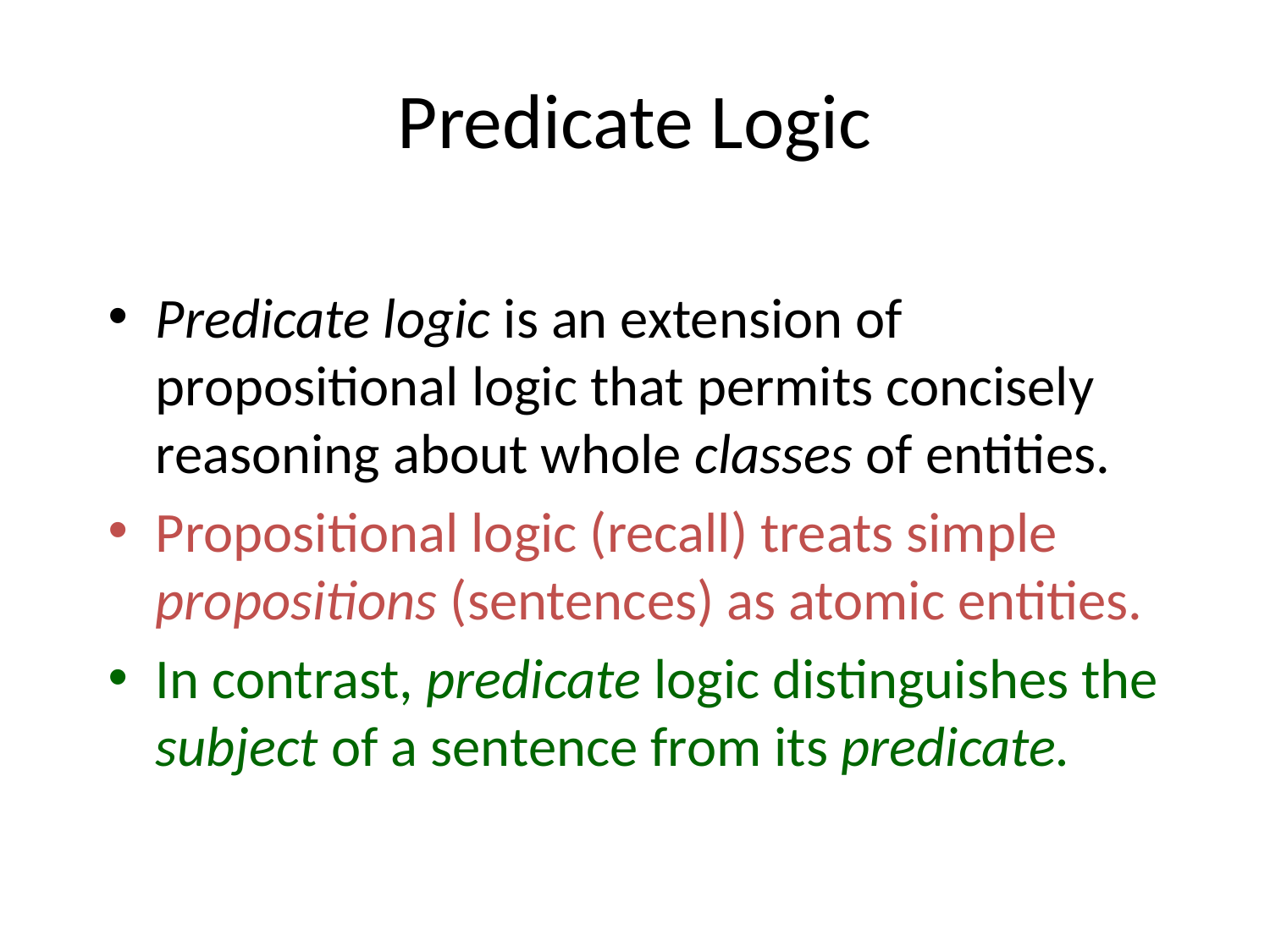

Topic #3 – Predicate Logic
# Predicate Logic
Predicate logic is an extension of propositional logic that permits concisely reasoning about whole classes of entities.
Propositional logic (recall) treats simple propositions (sentences) as atomic entities.
In contrast, predicate logic distinguishes the subject of a sentence from its predicate.